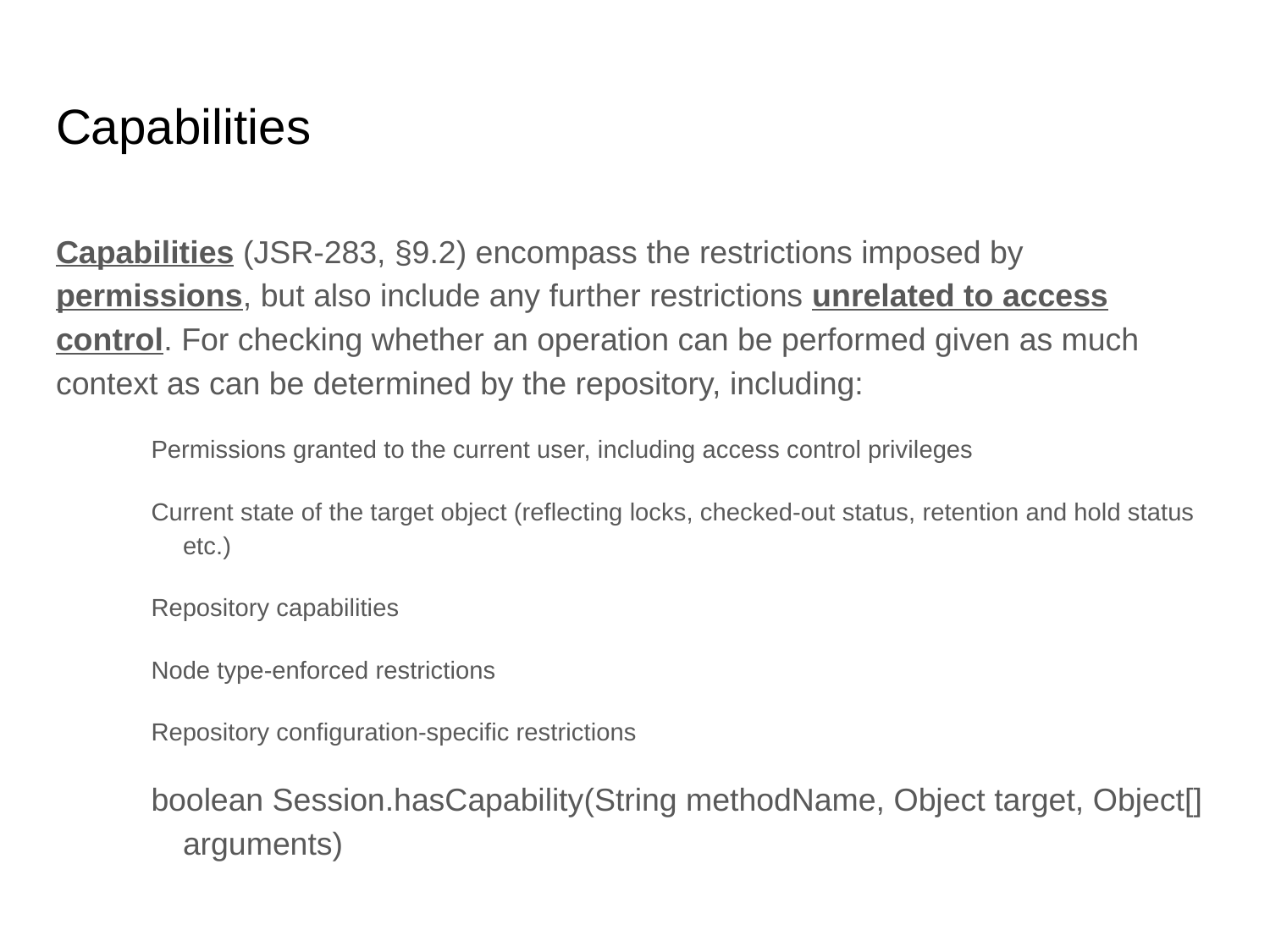

# Capabilities
Capabilities (JSR-283, §9.2) encompass the restrictions imposed by permissions, but also include any further restrictions unrelated to access control. For checking whether an operation can be performed given as much context as can be determined by the repository, including:
Permissions granted to the current user, including access control privileges
Current state of the target object (reflecting locks, checked-out status, retention and hold status etc.)
Repository capabilities
Node type-enforced restrictions
Repository configuration-specific restrictions
boolean Session.hasCapability(String methodName, Object target, Object[] arguments)